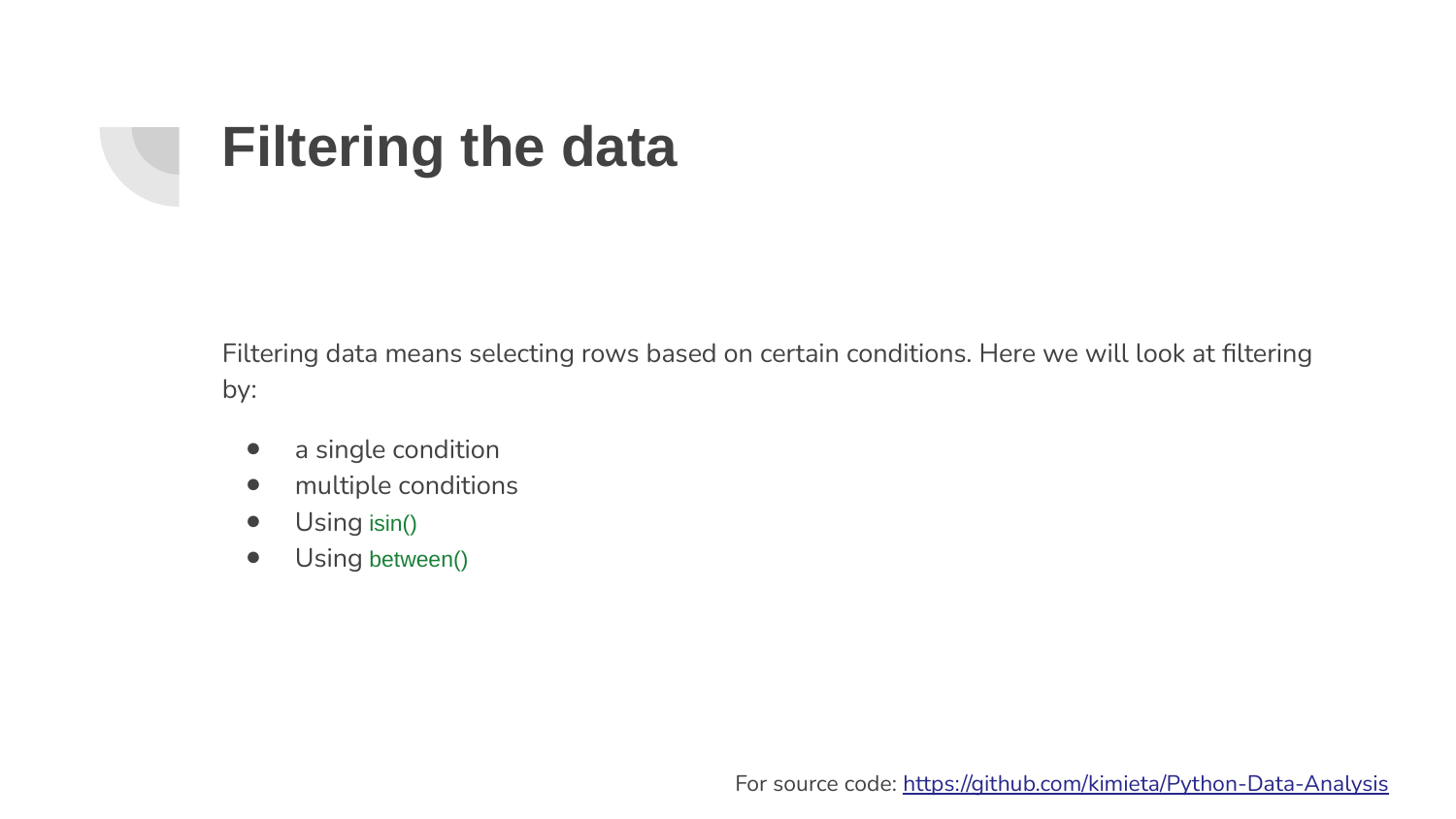

# Filtering the data
Filtering data means selecting rows based on certain conditions. Here we will look at filtering by:
a single condition
multiple conditions
Using isin()
Using between()